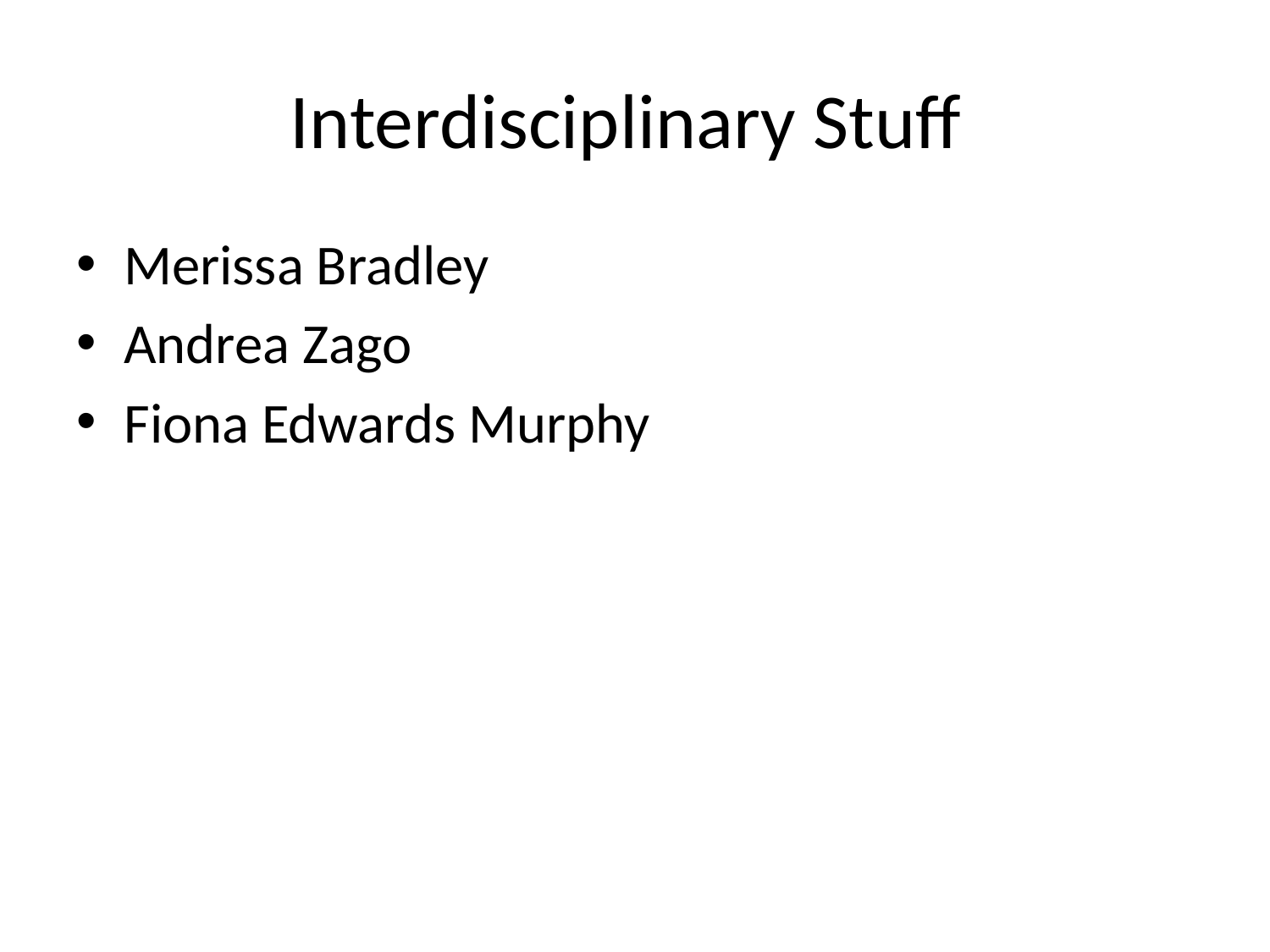

# Interdisciplinary Stuff
Merissa Bradley
Andrea Zago
Fiona Edwards Murphy